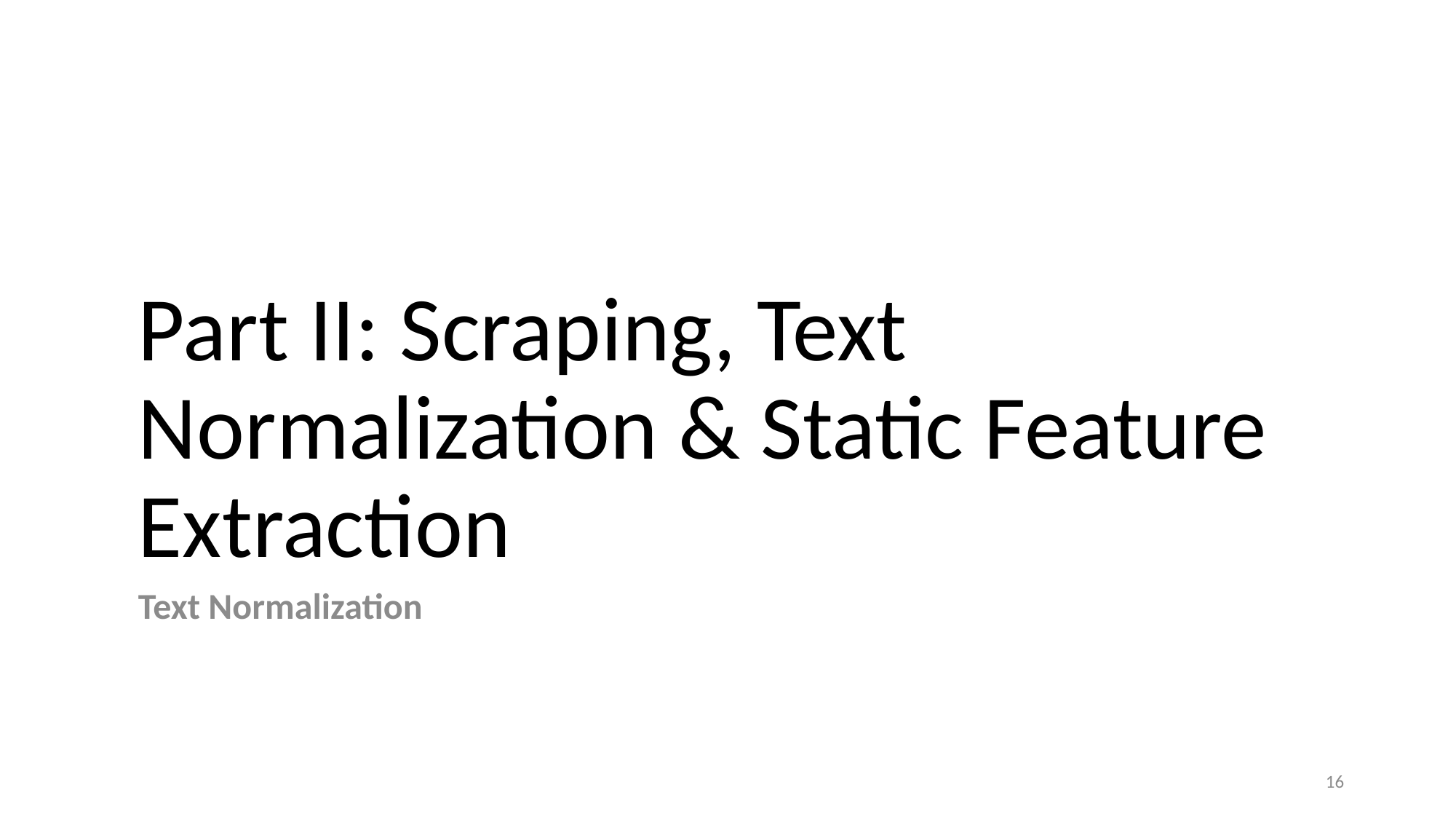

# Part II: Scraping, Text Normalization & Static Feature Extraction
Text Normalization
16